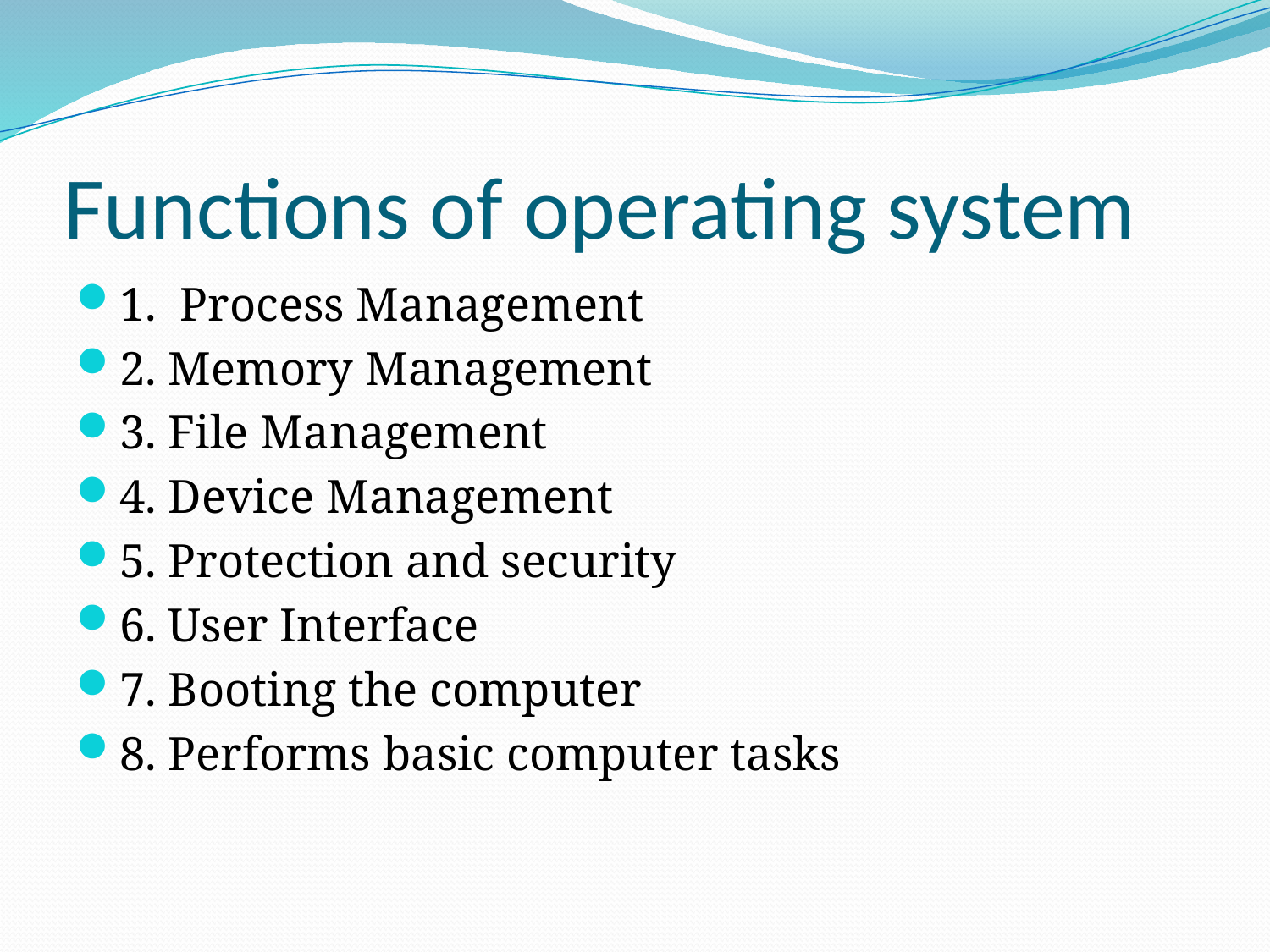

# Functions of operating system
1.  Process Management
2. Memory Management
3. File Management
4. Device Management
5. Protection and security
6. User Interface
7. Booting the computer
8. Performs basic computer tasks